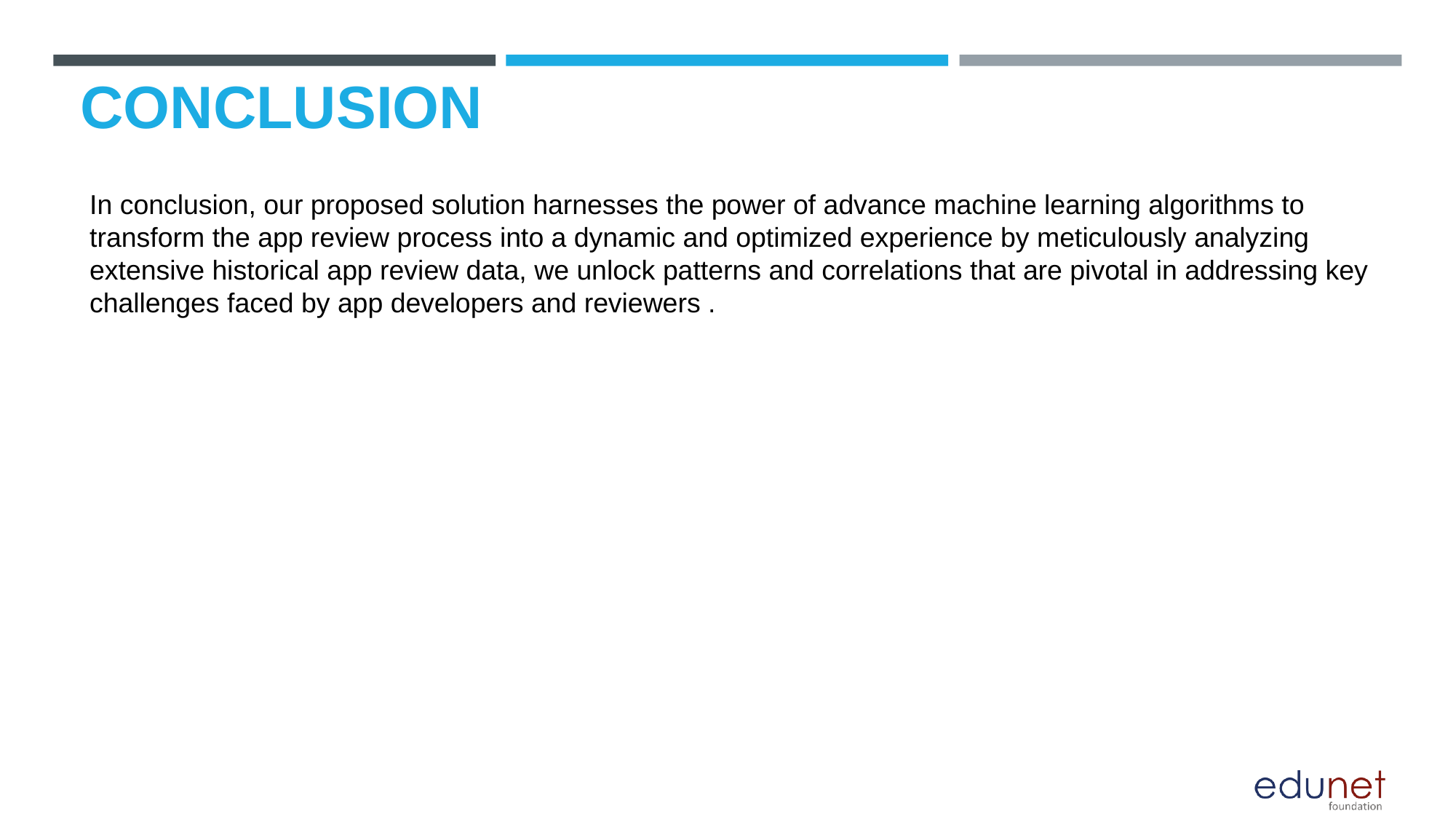

# CONCLUSION
In conclusion, our proposed solution harnesses the power of advance machine learning algorithms to transform the app review process into a dynamic and optimized experience by meticulously analyzing extensive historical app review data, we unlock patterns and correlations that are pivotal in addressing key challenges faced by app developers and reviewers .